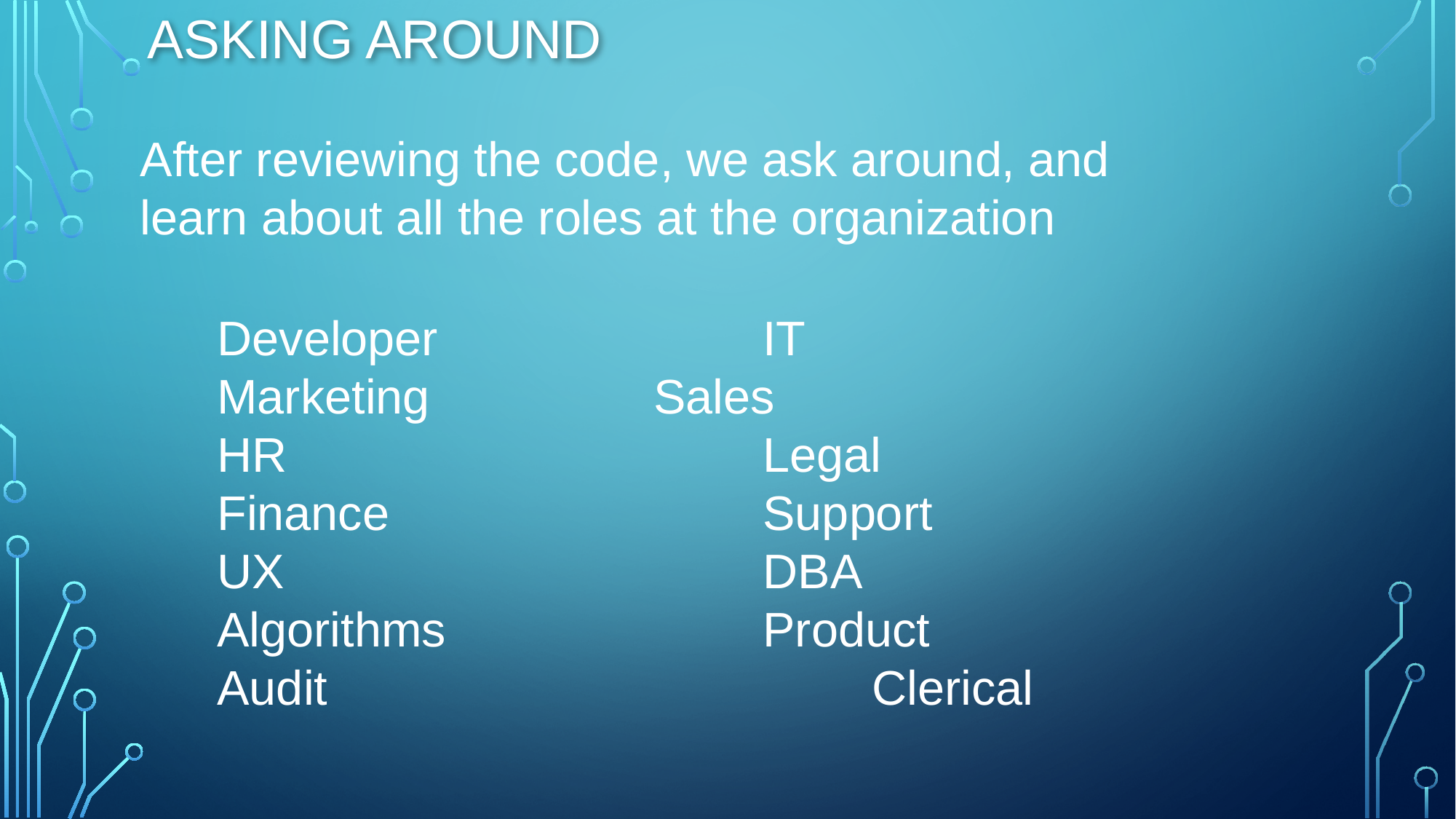

# Asking Around
After reviewing the code, we ask around, and
learn about all the roles at the organization
Developer			IT
Marketing			Sales
HR					Legal
Finance				Support
UX					DBA
Algorithms			Product
Audit					Clerical